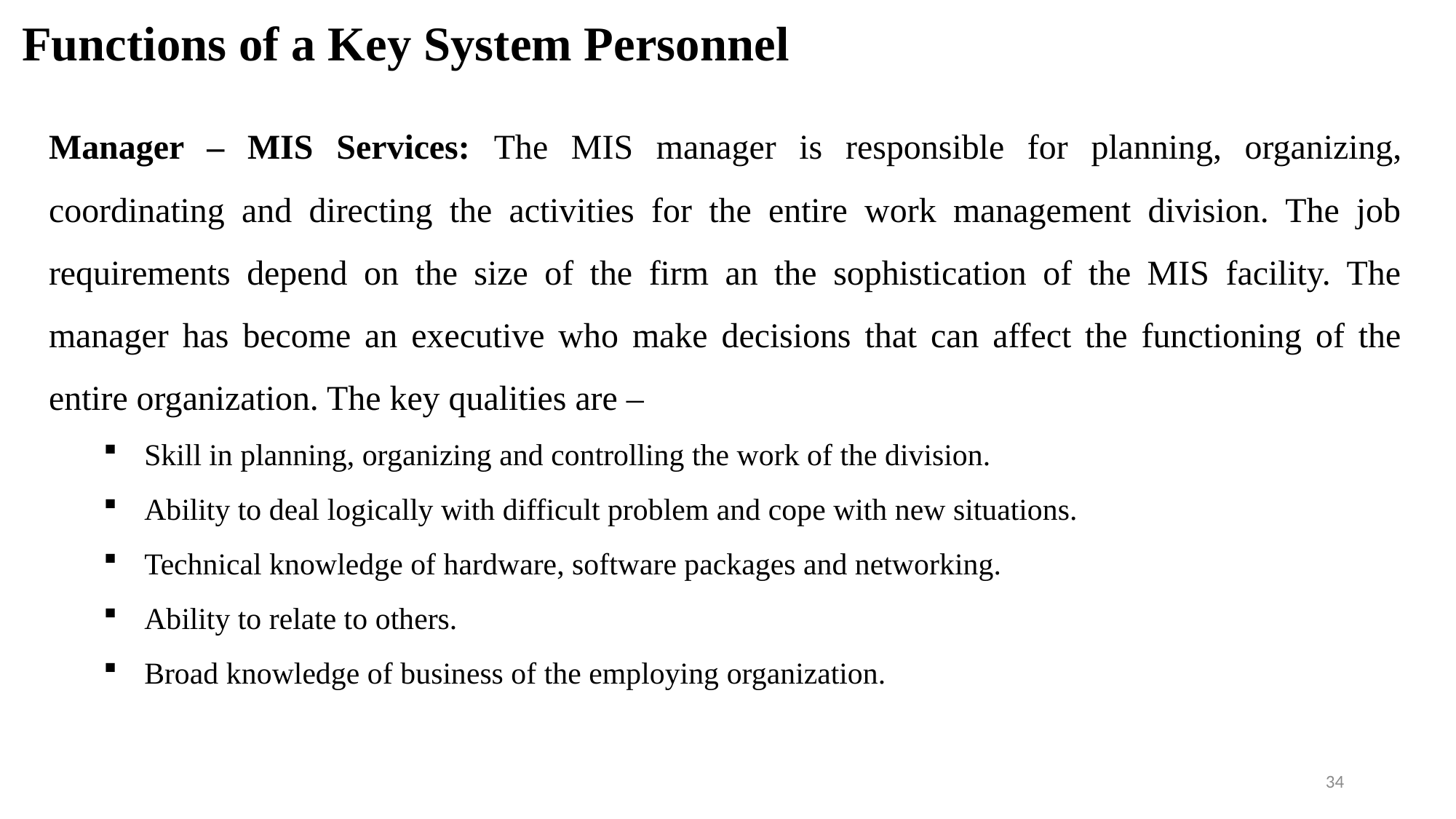

# Functions of a Key System Personnel
Manager – MIS Services: The MIS manager is responsible for planning, organizing, coordinating and directing the activities for the entire work management division. The job requirements depend on the size of the firm an the sophistication of the MIS facility. The manager has become an executive who make decisions that can affect the functioning of the entire organization. The key qualities are –
Skill in planning, organizing and controlling the work of the division.
Ability to deal logically with difficult problem and cope with new situations.
Technical knowledge of hardware, software packages and networking.
Ability to relate to others.
Broad knowledge of business of the employing organization.

34